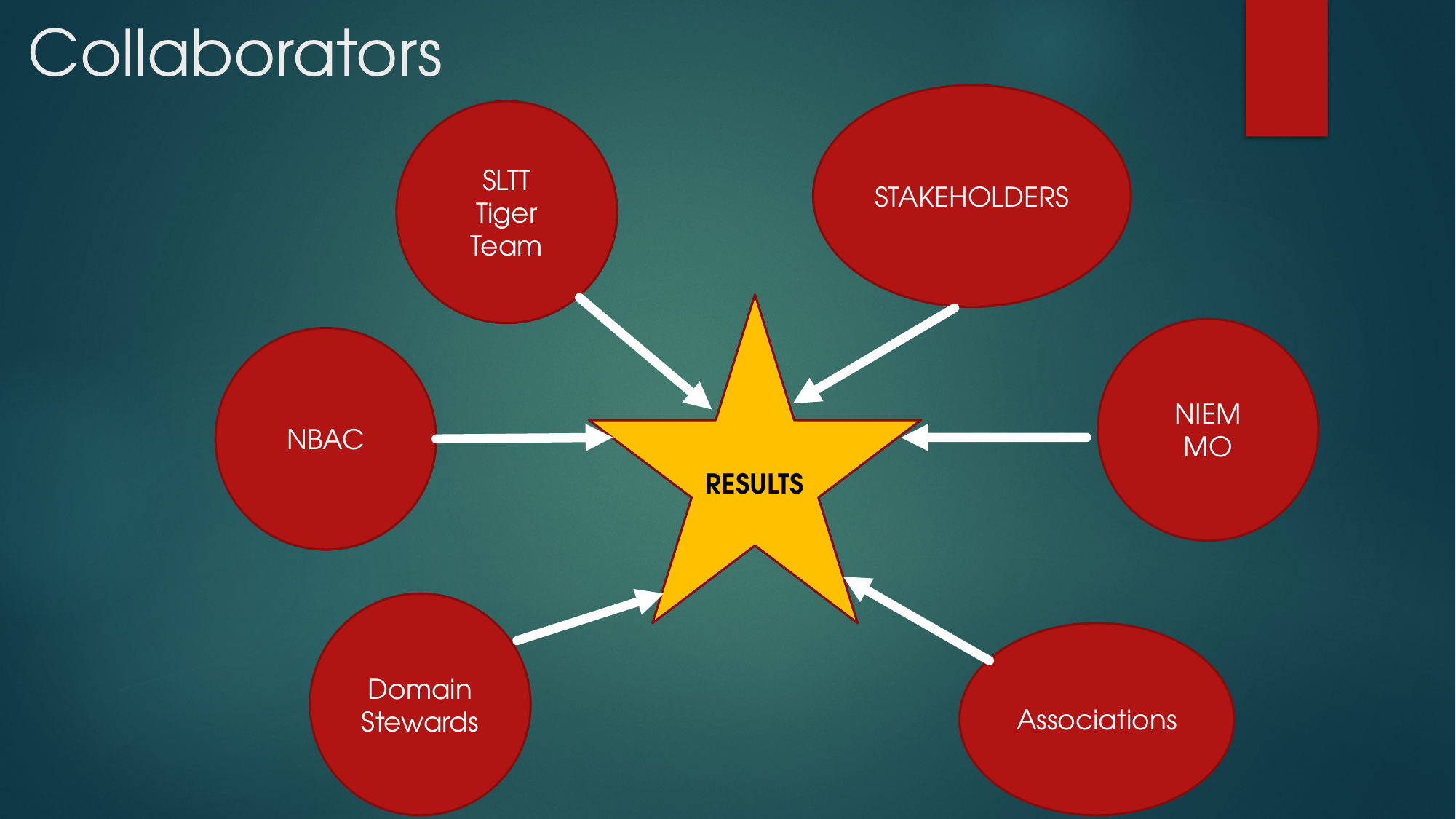

# Collaborators
STAKEHOLDERS
SLTT
Tiger Team
RESULTS
NIEM
MO
NBAC
Domain
Stewards
Associations